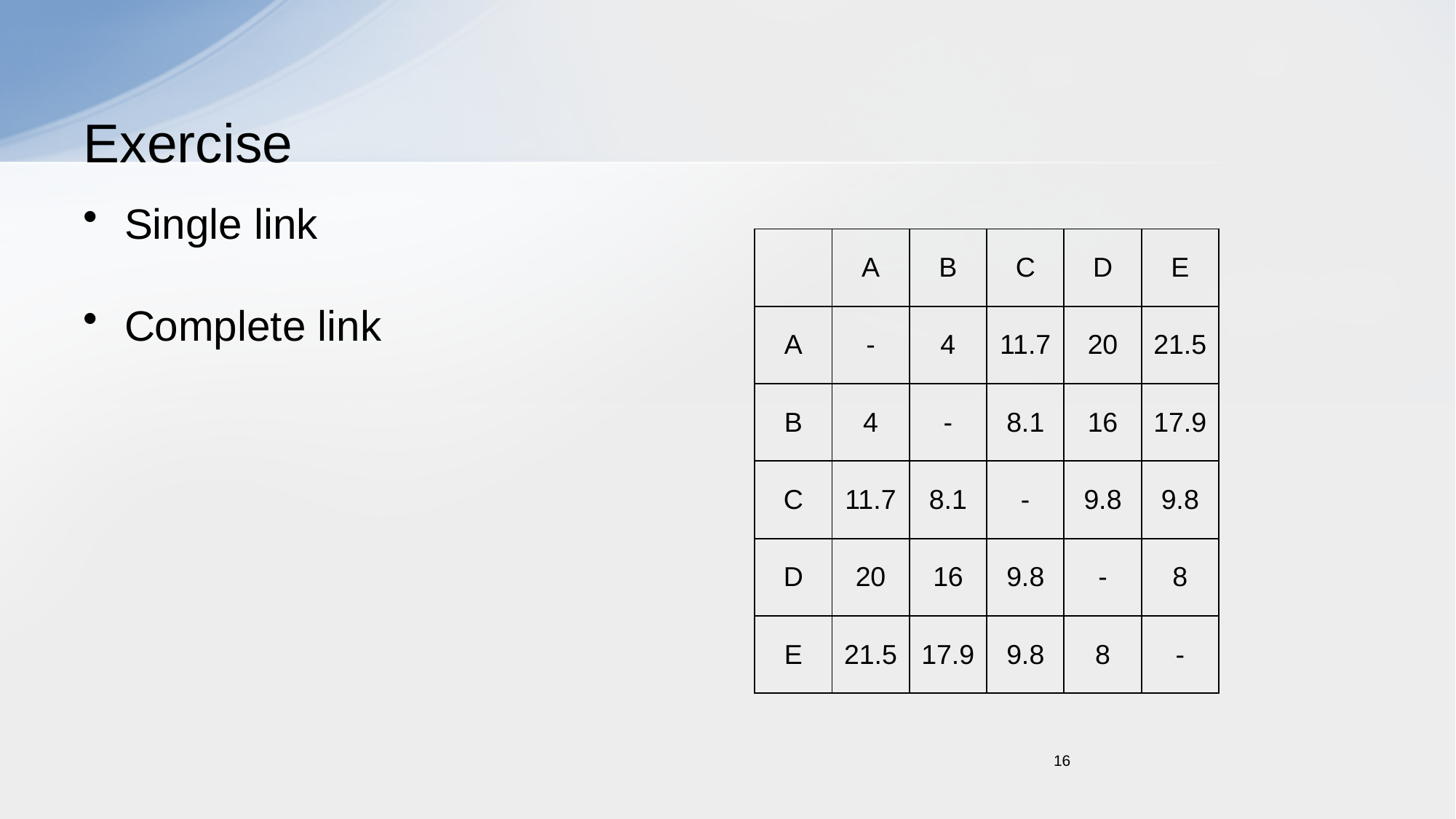

# Exercise
Single link

Complete link
|  | A | B | C | D | E |
| --- | --- | --- | --- | --- | --- |
| A | - | 4 | 11.7 | 20 | 21.5 |
| B | 4 | - | 8.1 | 16 | 17.9 |
| C | 11.7 | 8.1 | - | 9.8 | 9.8 |
| D | 20 | 16 | 9.8 | - | 8 |
| E | 21.5 | 17.9 | 9.8 | 8 | - |
16